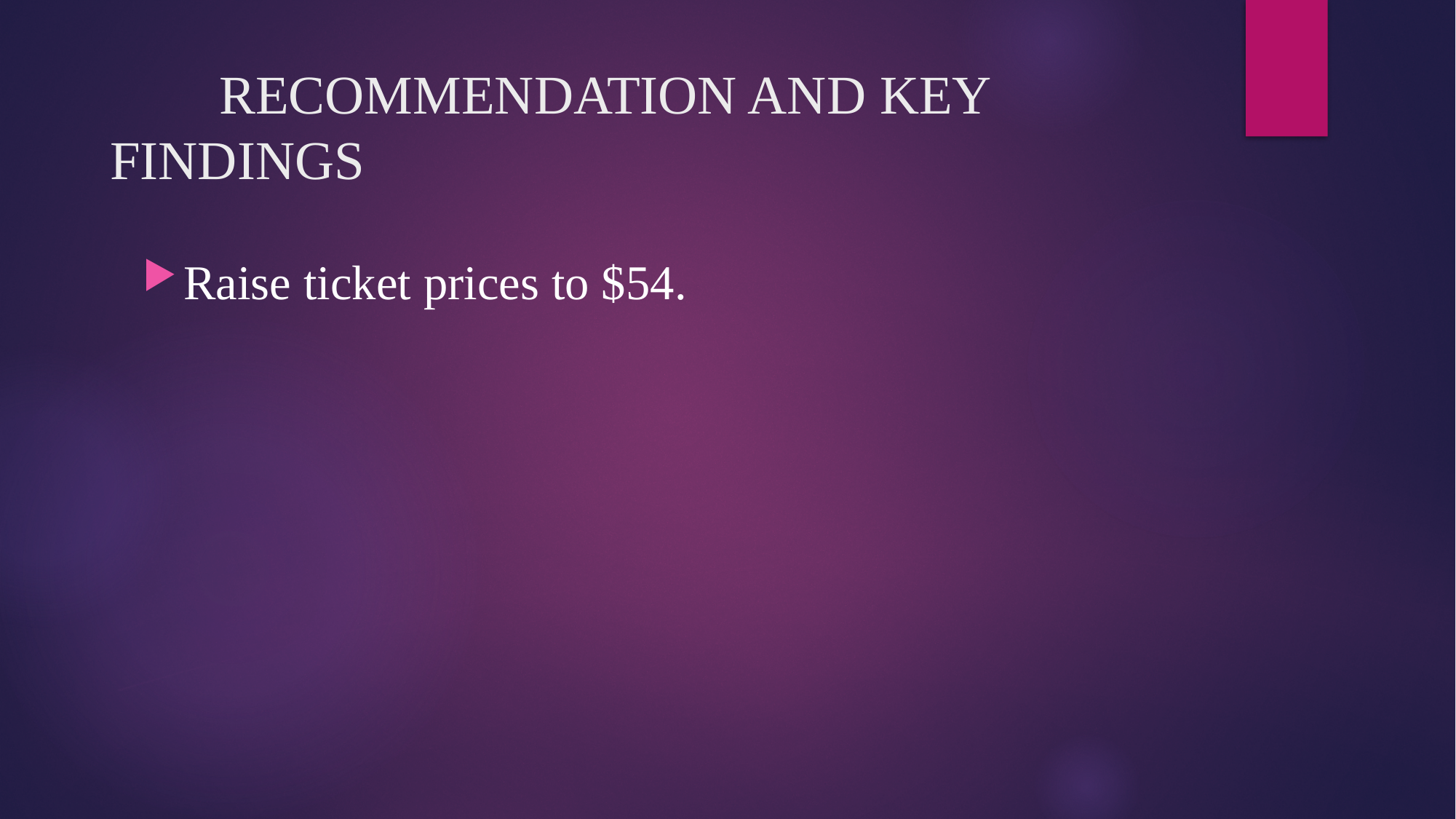

# RECOMMENDATION AND KEY FINDINGS
Raise ticket prices to $54.